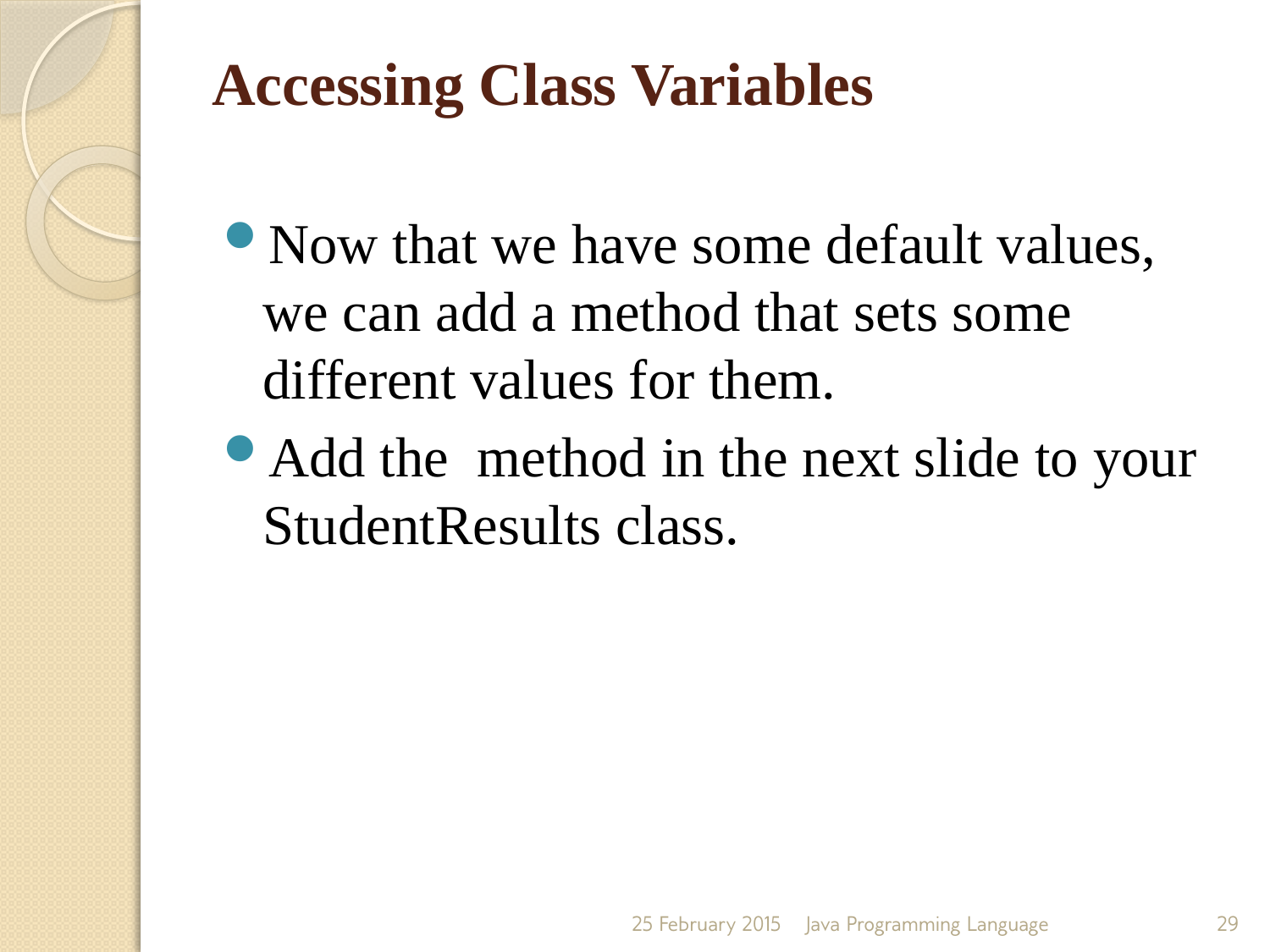

# Accessing Class Variables
Now that we have some default values, we can add a method that sets some different values for them.
Add the  method in the next slide to your StudentResults class.
25 February 2015
Java Programming Language
29